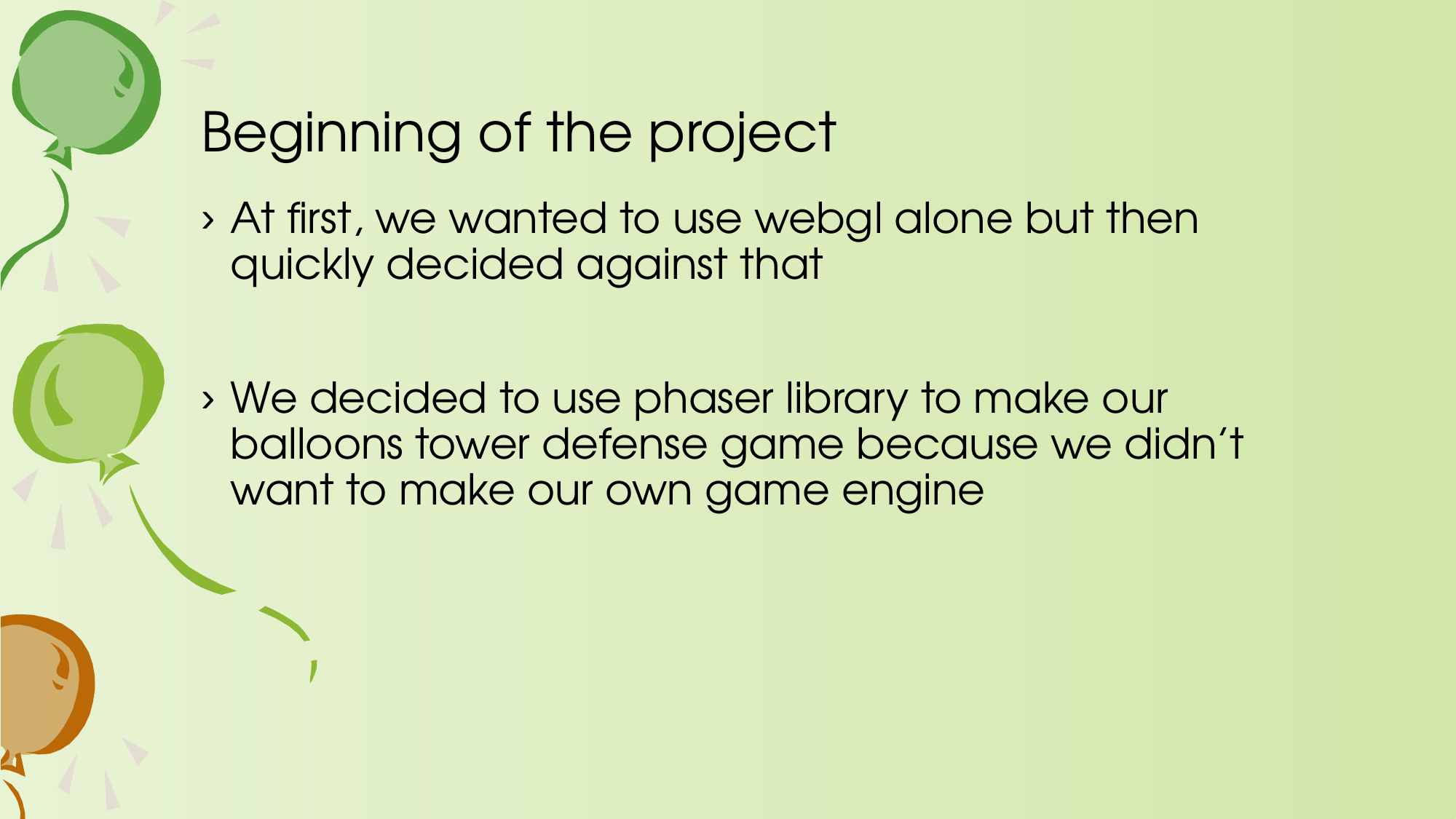

# Beginning of the project
At first, we wanted to use webgl alone but then quickly decided against that

We decided to use phaser library to make our balloons tower defense game because we didn’t want to make our own game engine